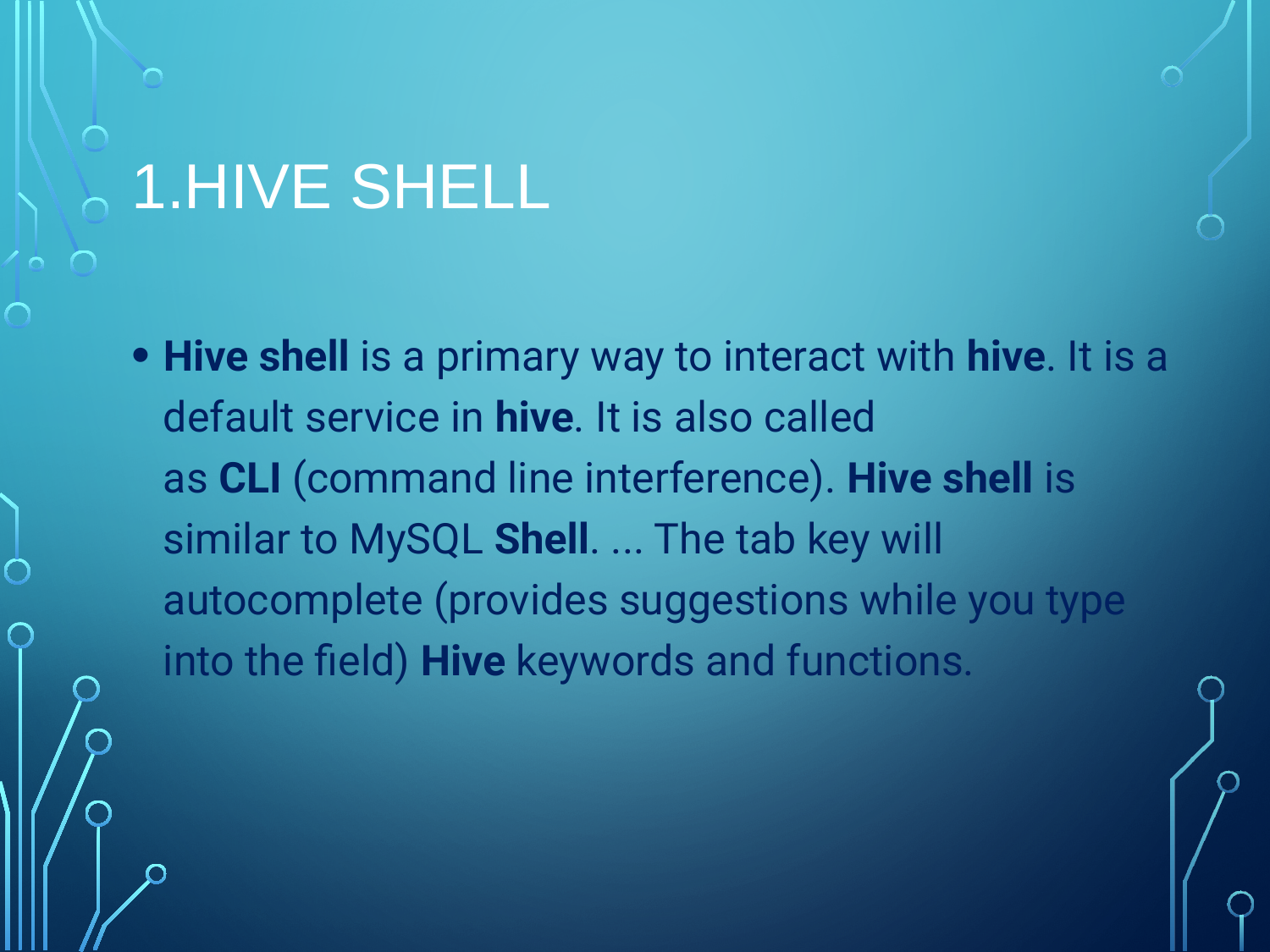

# 1.Hive shell
Hive shell is a primary way to interact with hive. It is a default service in hive. It is also called as CLI (command line interference). Hive shell is similar to MySQL Shell. ... The tab key will autocomplete (provides suggestions while you type into the field) Hive keywords and functions.